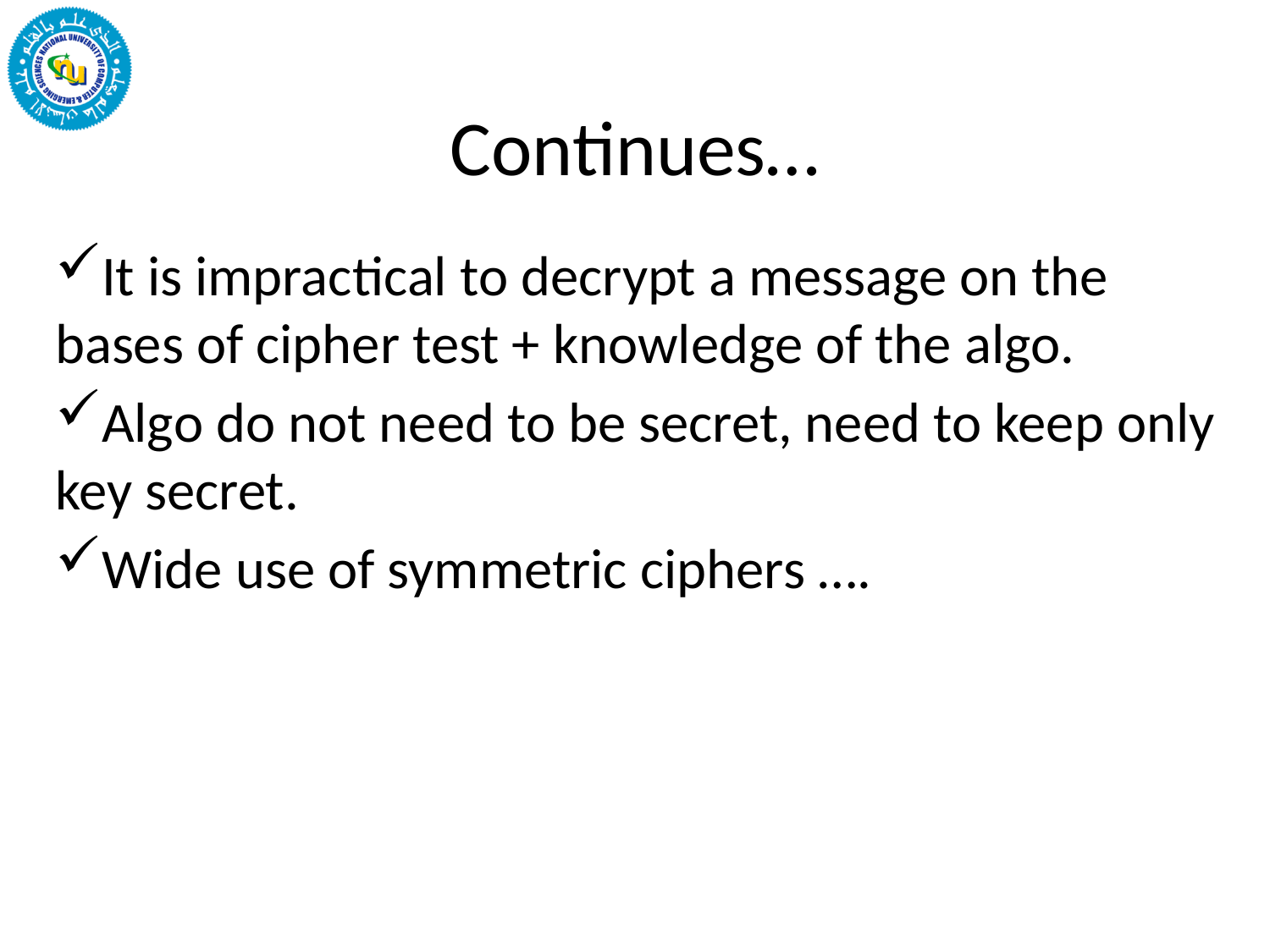

# Continues…
It is impractical to decrypt a message on the bases of cipher test + knowledge of the algo.
Algo do not need to be secret, need to keep only key secret.
Wide use of symmetric ciphers ….